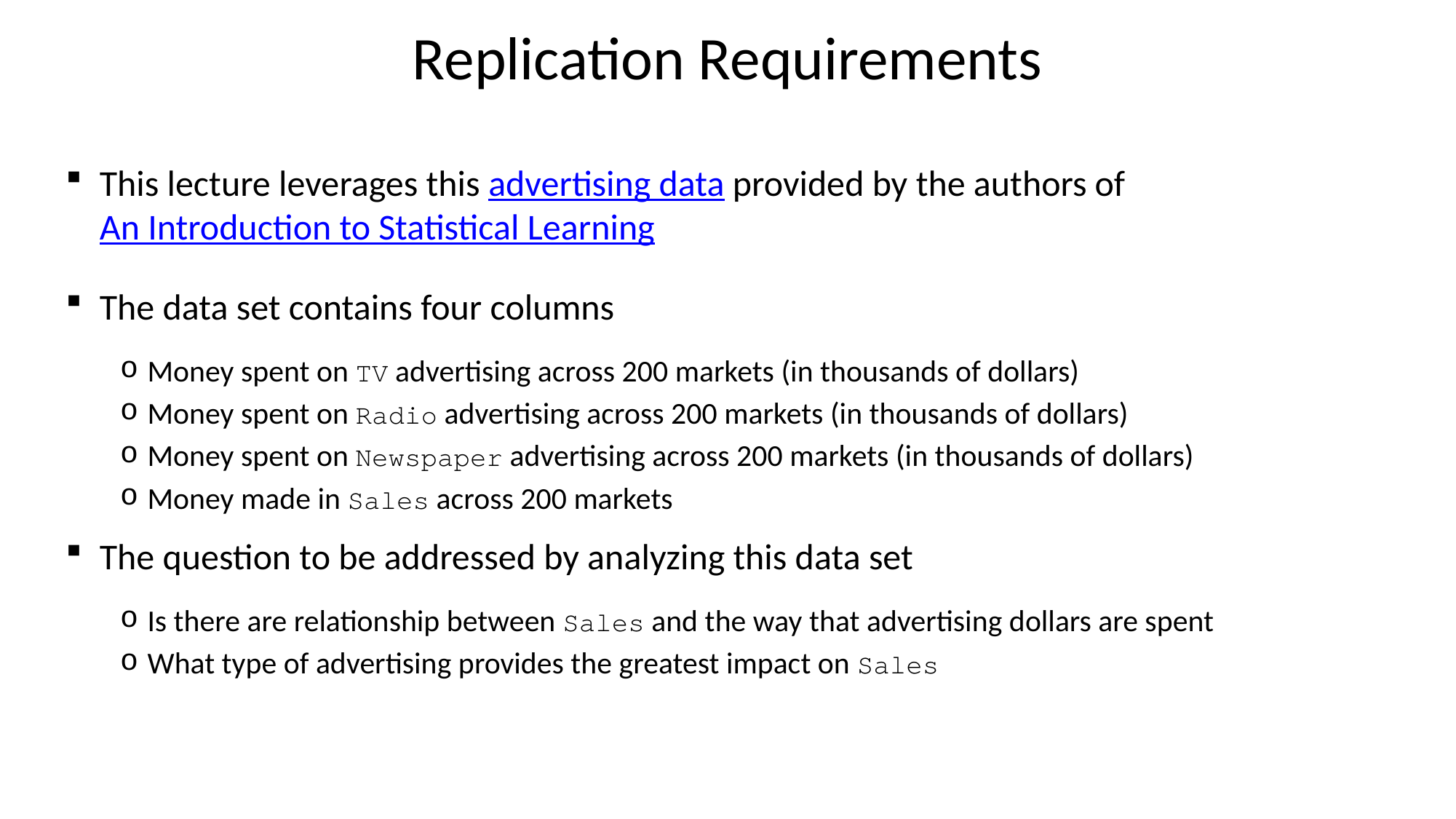

# Replication Requirements
This lecture leverages this advertising data provided by the authors of An Introduction to Statistical Learning
The data set contains four columns
Money spent on TV advertising across 200 markets (in thousands of dollars)
Money spent on Radio advertising across 200 markets (in thousands of dollars)
Money spent on Newspaper advertising across 200 markets (in thousands of dollars)
Money made in Sales across 200 markets
The question to be addressed by analyzing this data set
Is there are relationship between Sales and the way that advertising dollars are spent
What type of advertising provides the greatest impact on Sales